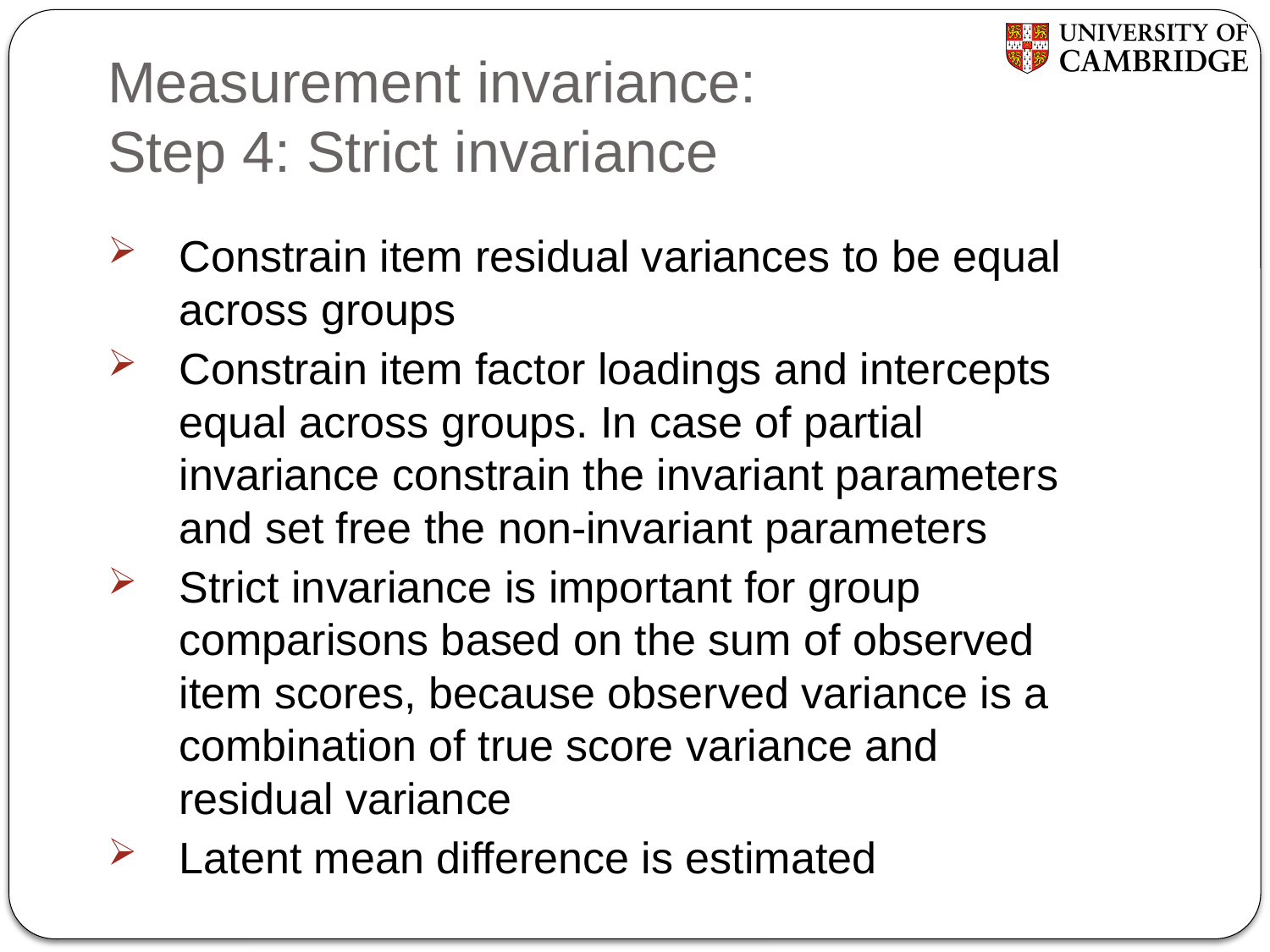

# Measurement invariance: Step 4: Strict invariance
Constrain item residual variances to be equal across groups
Constrain item factor loadings and intercepts equal across groups. In case of partial invariance constrain the invariant parameters and set free the non-invariant parameters
Strict invariance is important for group comparisons based on the sum of observed item scores, because observed variance is a combination of true score variance and residual variance
Latent mean difference is estimated